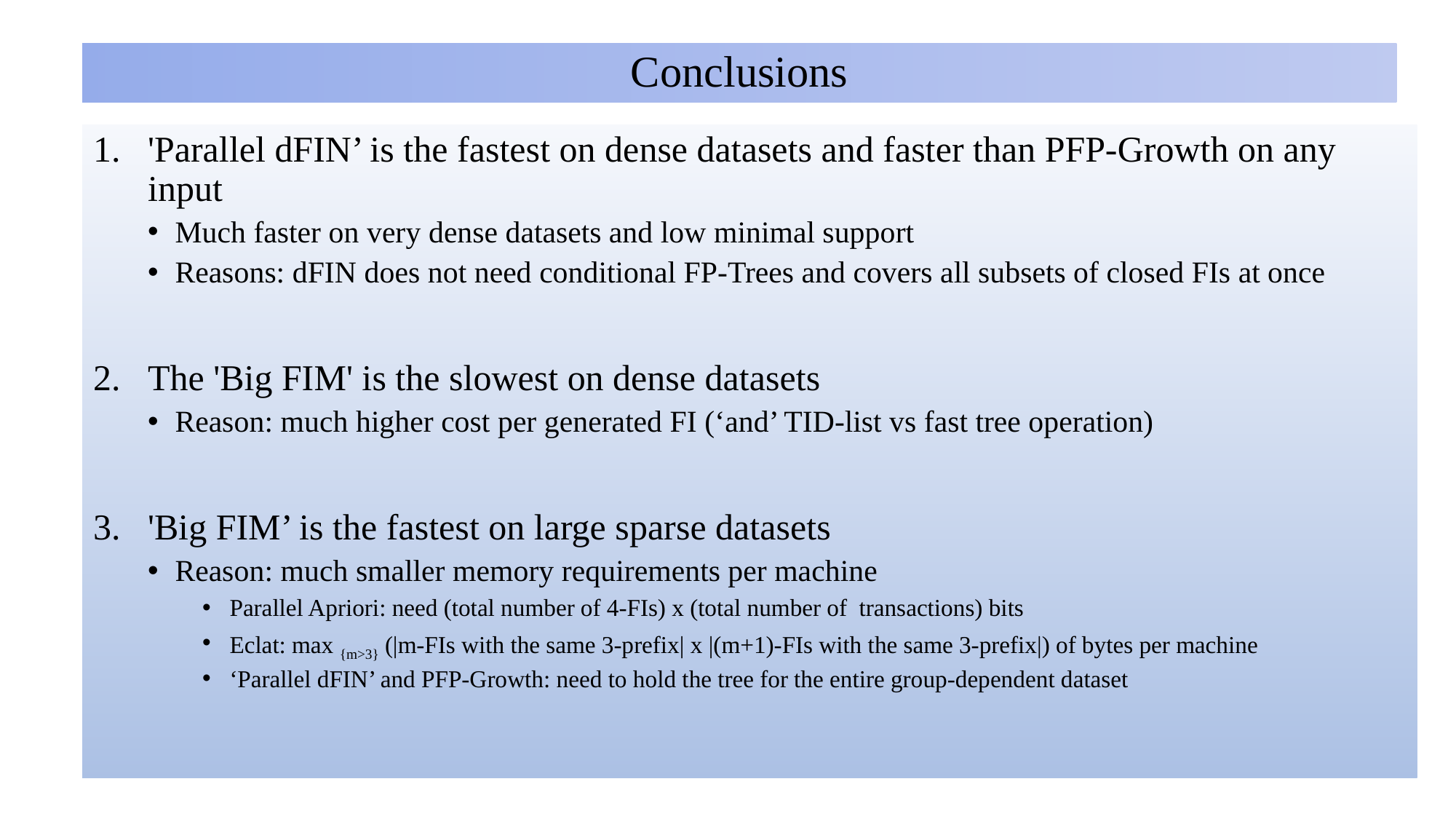

# Conclusions
'Parallel dFIN’ is the fastest on dense datasets and faster than PFP-Growth on any input
Much faster on very dense datasets and low minimal support
Reasons: dFIN does not need conditional FP-Trees and covers all subsets of closed FIs at once

The 'Big FIM' is the slowest on dense datasets
Reason: much higher cost per generated FI (‘and’ TID-list vs fast tree operation)

'Big FIM’ is the fastest on large sparse datasets
Reason: much smaller memory requirements per machine
Parallel Apriori: need (total number of 4-FIs) x (total number of  transactions) bits
Eclat: max {m>3} (|m-FIs with the same 3-prefix| x |(m+1)-FIs with the same 3-prefix|) of bytes per machine
‘Parallel dFIN’ and PFP-Growth: need to hold the tree for the entire group-dependent dataset